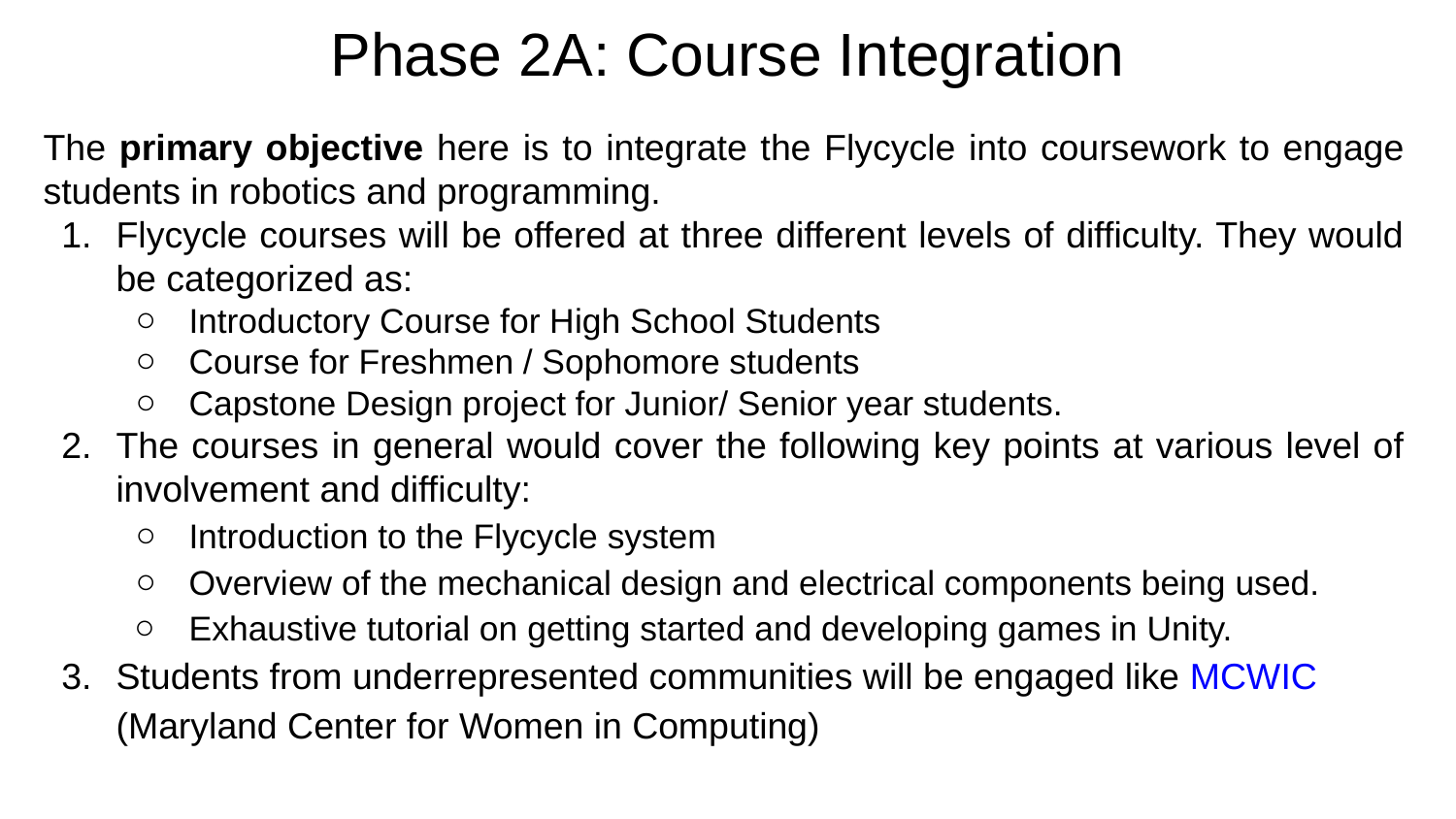

Phase 2A: Course Integration
The primary objective here is to integrate the Flycycle into coursework to engage students in robotics and programming.
Flycycle courses will be offered at three different levels of difficulty. They would be categorized as:
Introductory Course for High School Students
Course for Freshmen / Sophomore students
Capstone Design project for Junior/ Senior year students.
The courses in general would cover the following key points at various level of involvement and difficulty:
Introduction to the Flycycle system
Overview of the mechanical design and electrical components being used.
Exhaustive tutorial on getting started and developing games in Unity.
Students from underrepresented communities will be engaged like MCWIC (Maryland Center for Women in Computing)